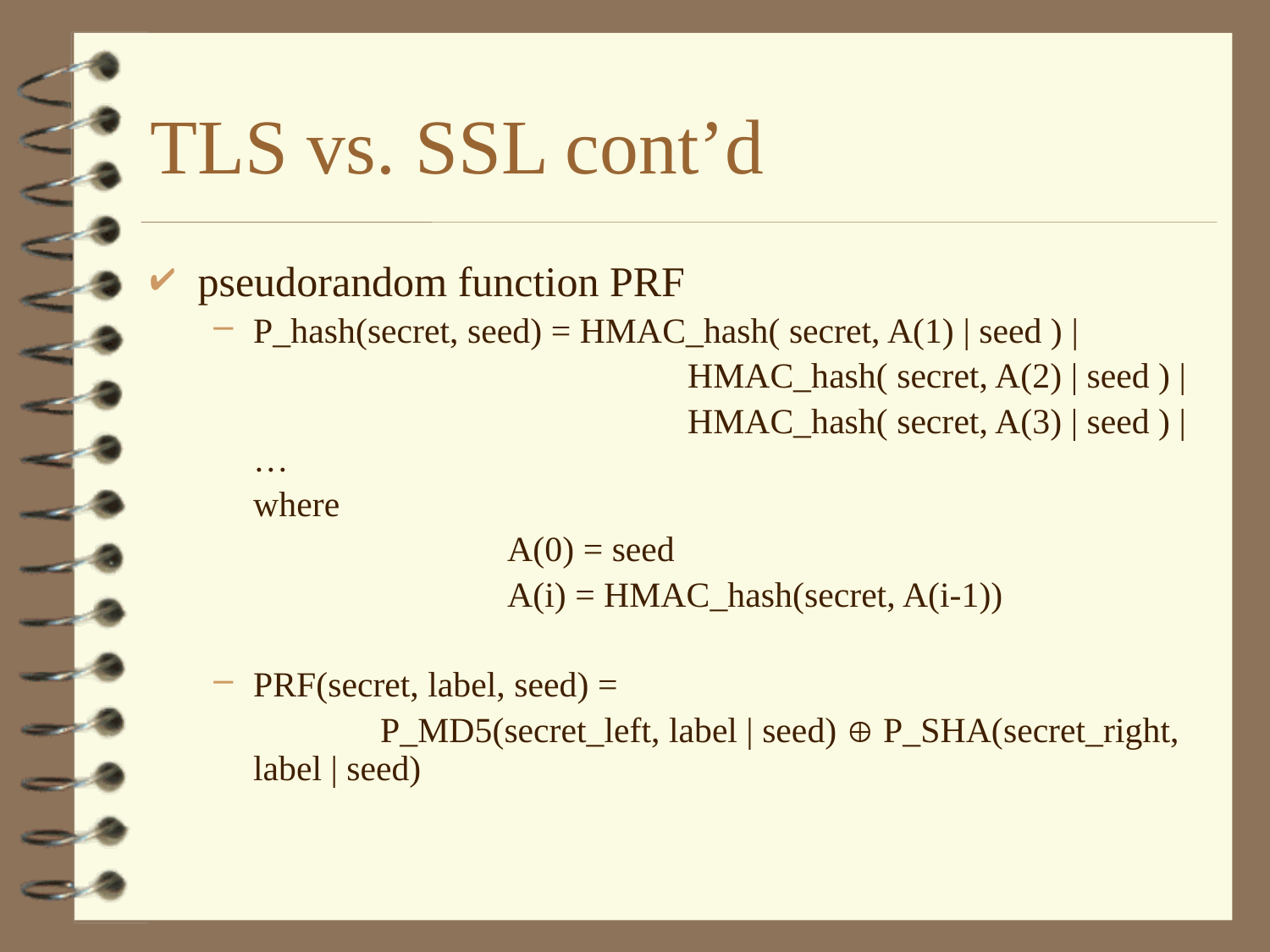

# TLS vs. SSL cont’d
pseudorandom function PRF
P_hash(secret, seed) = HMAC_hash( secret, A(1) | seed ) |
				      HMAC_hash( secret, A(2) | seed ) |
				      HMAC_hash( secret, A(3) | seed ) | …
	where
			A(0) = seed
			A(i) = HMAC_hash(secret, A(i-1))

PRF(secret, label, seed) =
		P_MD5(secret_left, label | seed) ⊕ P_SHA(secret_right, label | seed)

29